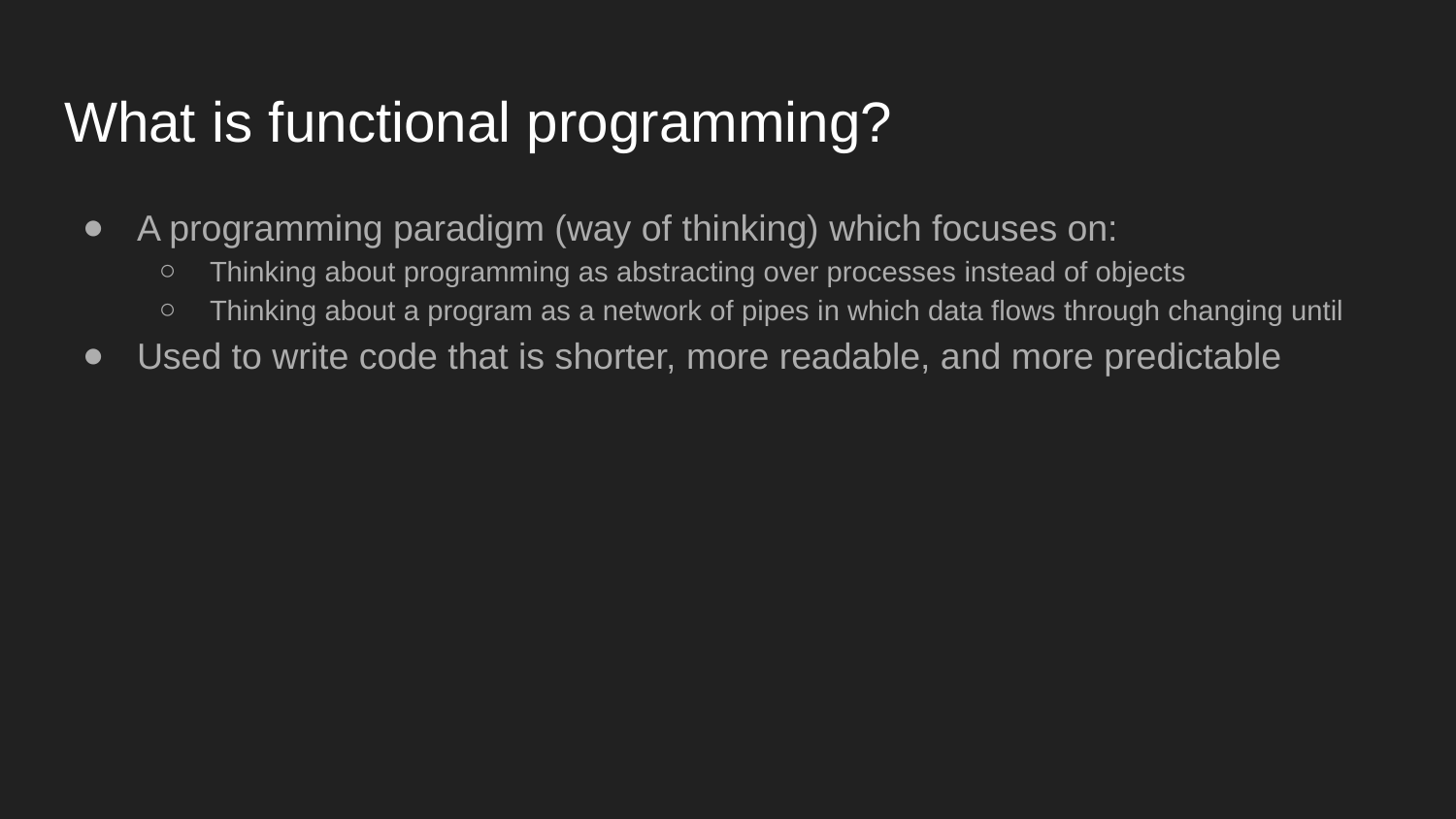

# What is functional programming?
A programming paradigm (way of thinking) which focuses on:
Thinking about programming as abstracting over processes instead of objects
Thinking about a program as a network of pipes in which data flows through changing until
Used to write code that is shorter, more readable, and more predictable